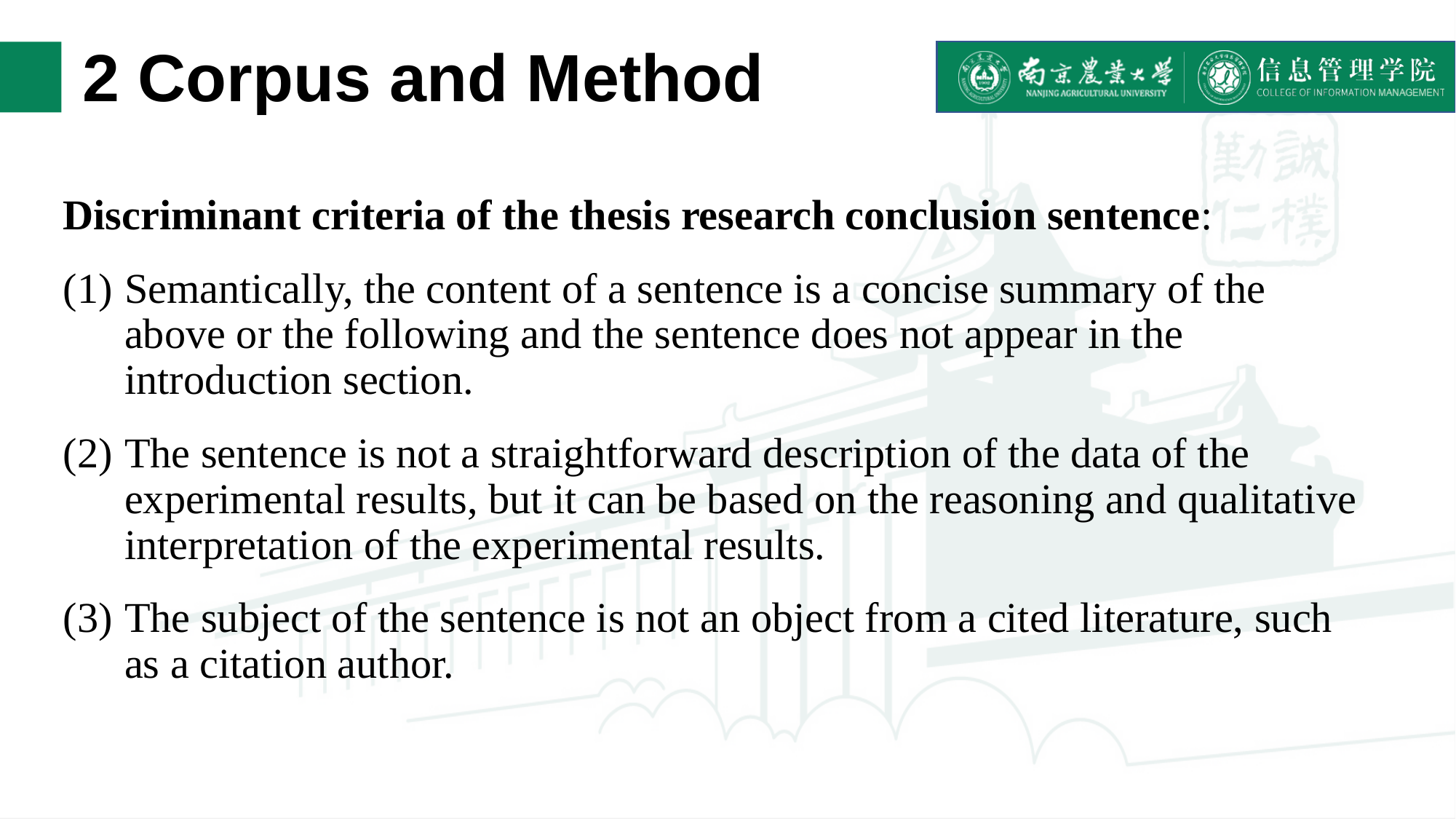

# 2 Corpus and Method
Discriminant criteria of the thesis research conclusion sentence:
Semantically, the content of a sentence is a concise summary of the above or the following and the sentence does not appear in the introduction section.
The sentence is not a straightforward description of the data of the experimental results, but it can be based on the reasoning and qualitative interpretation of the experimental results.
The subject of the sentence is not an object from a cited literature, such as a citation author.